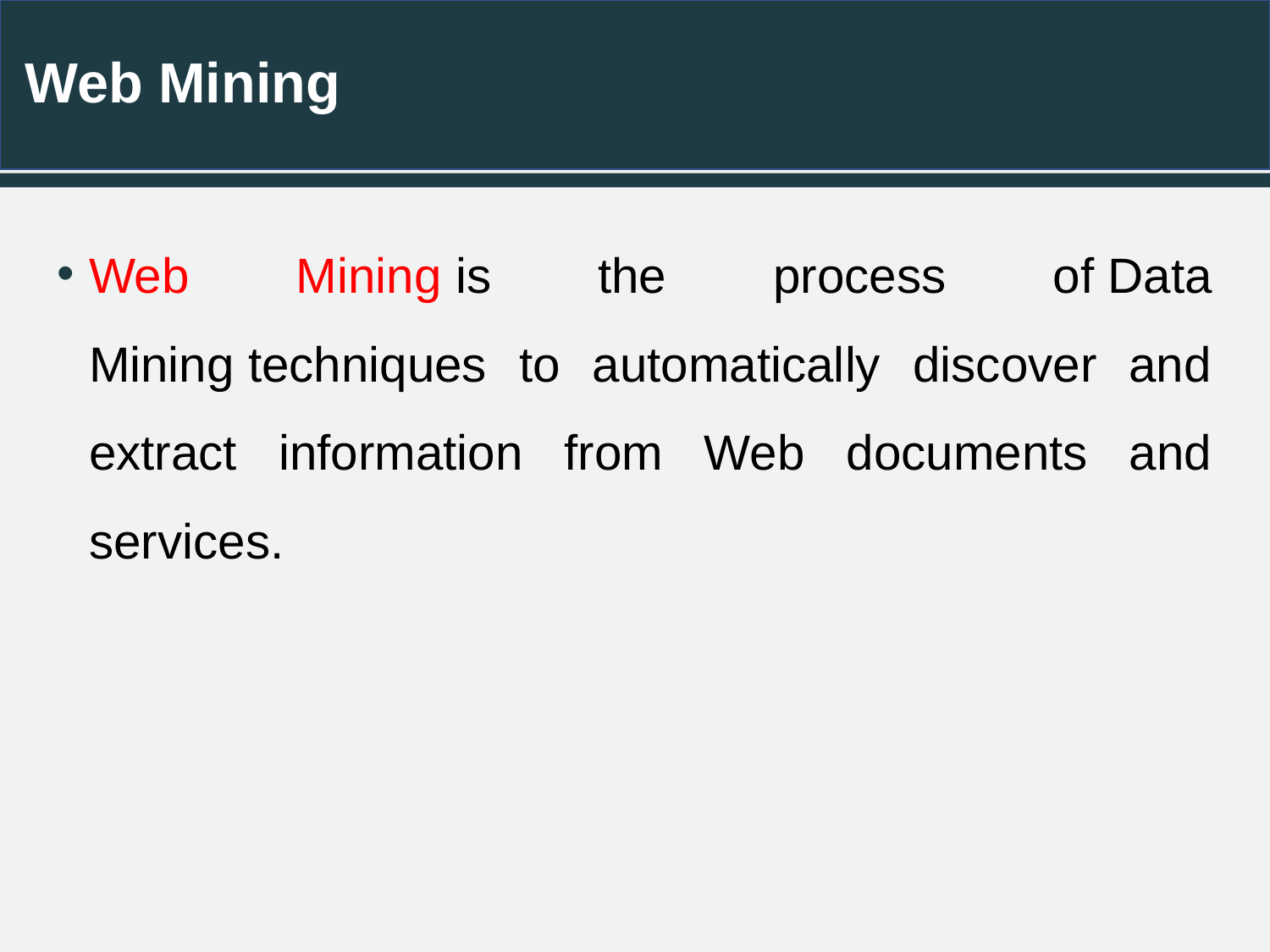

# Web Mining
Web Mining is the process of Data Mining techniques to automatically discover and extract information from Web documents and services.